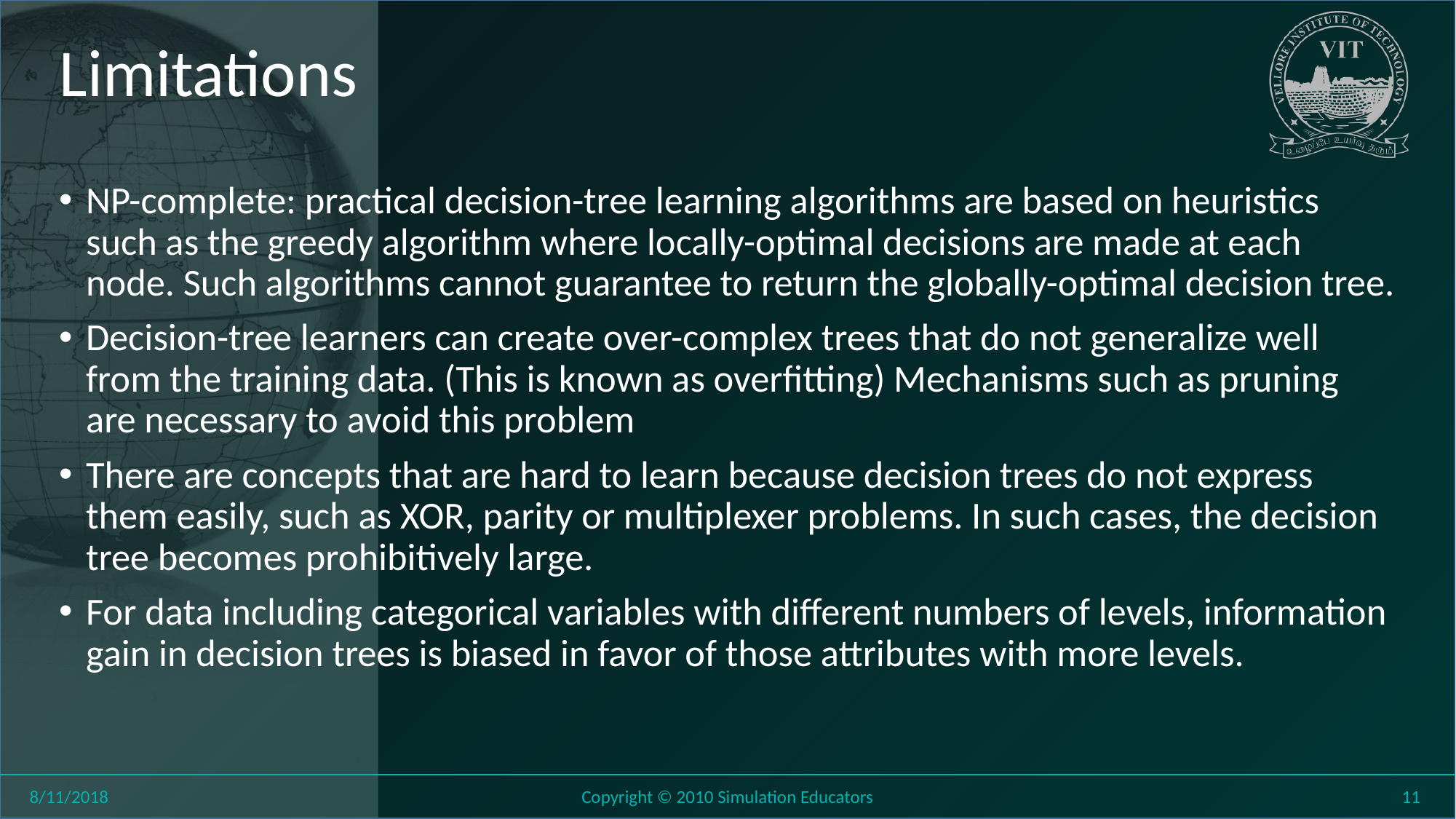

# Limitations
NP-complete: practical decision-tree learning algorithms are based on heuristics such as the greedy algorithm where locally-optimal decisions are made at each node. Such algorithms cannot guarantee to return the globally-optimal decision tree.
Decision-tree learners can create over-complex trees that do not generalize well from the training data. (This is known as overfitting) Mechanisms such as pruning are necessary to avoid this problem
There are concepts that are hard to learn because decision trees do not express them easily, such as XOR, parity or multiplexer problems. In such cases, the decision tree becomes prohibitively large.
For data including categorical variables with different numbers of levels, information gain in decision trees is biased in favor of those attributes with more levels.
8/11/2018
Copyright © 2010 Simulation Educators
11